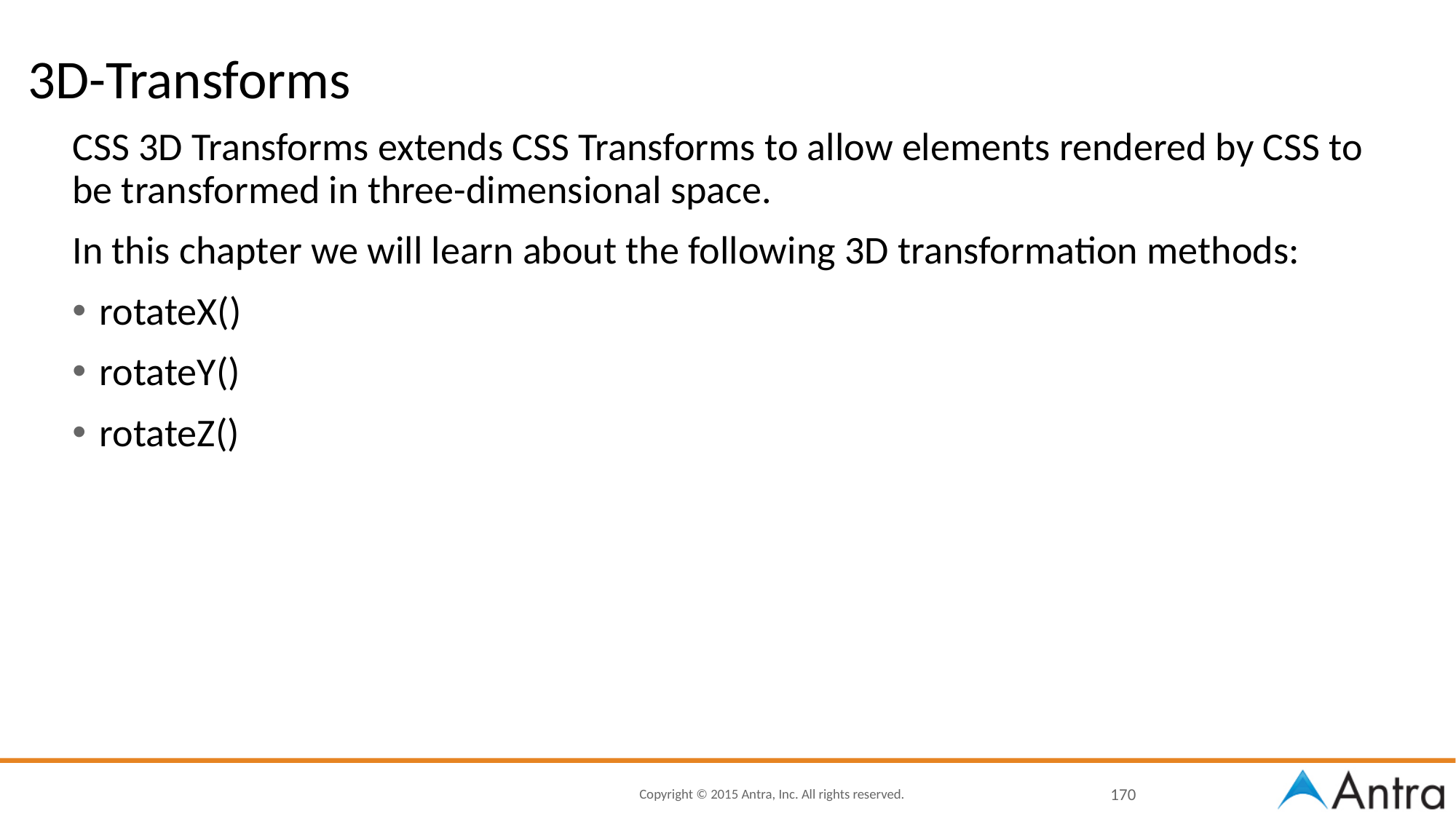

# 3D-Transforms
CSS 3D Transforms extends CSS Transforms to allow elements rendered by CSS to be transformed in three-dimensional space.
In this chapter we will learn about the following 3D transformation methods:
rotateX()
rotateY()
rotateZ()
170